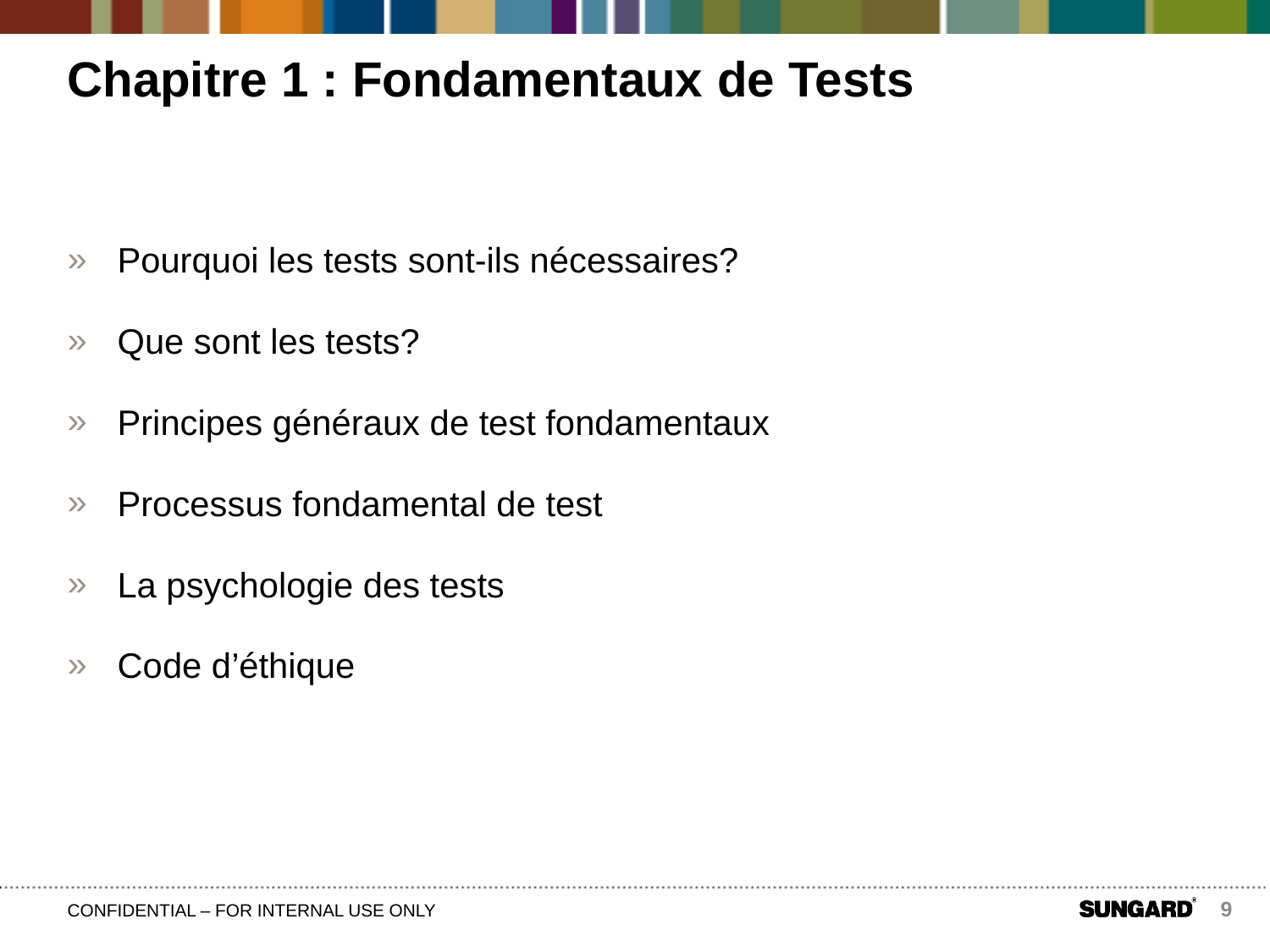

# Chapitre 1 : Fondamentaux de Tests
Pourquoi les tests sont-ils nécessaires?
Que sont les tests?
Principes généraux de test fondamentaux
Processus fondamental de test
La psychologie des tests
Code d’éthique

9